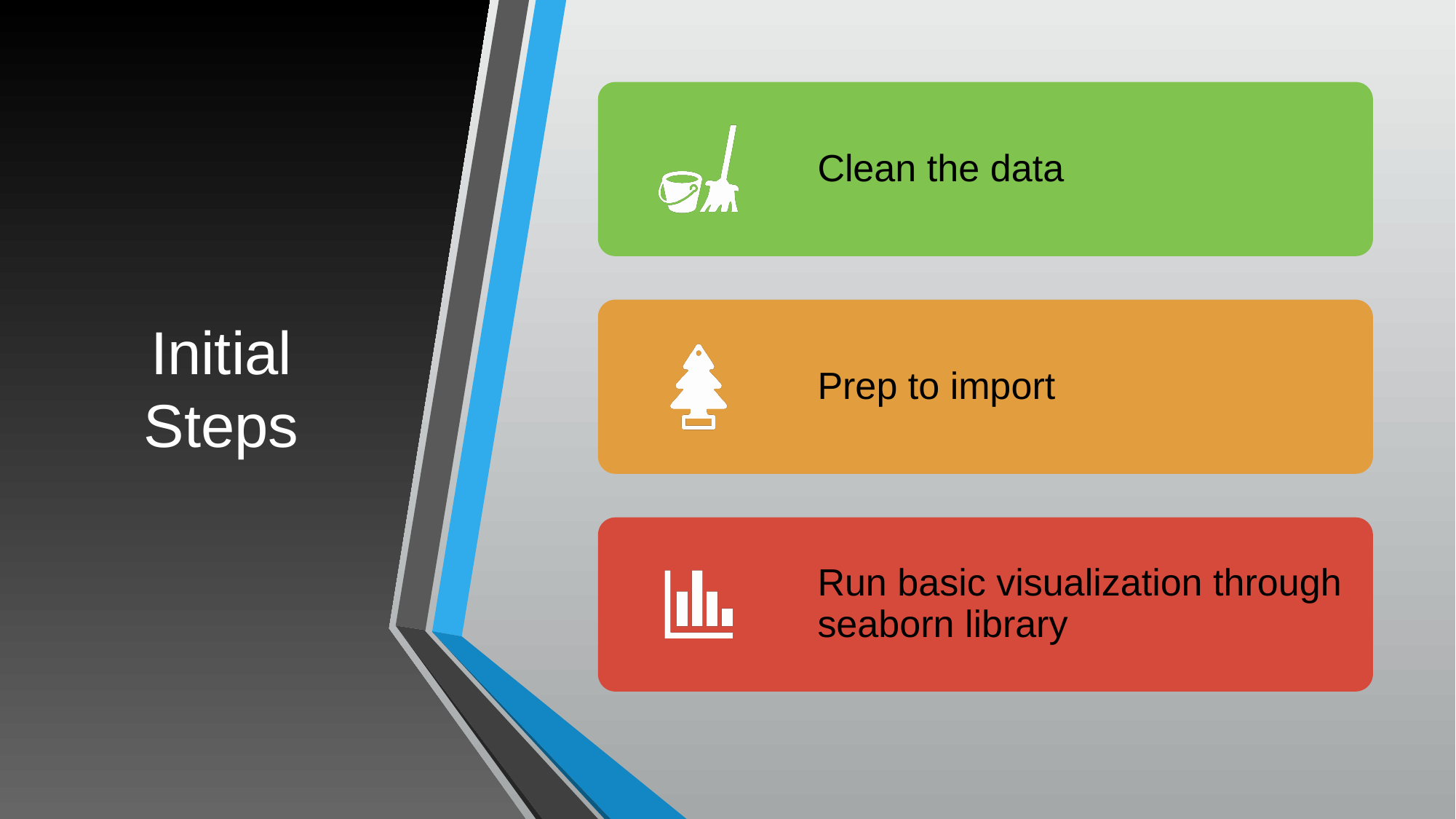

# Initial Steps
Clean the data
Prep to import
Run basic visualization through seaborn library